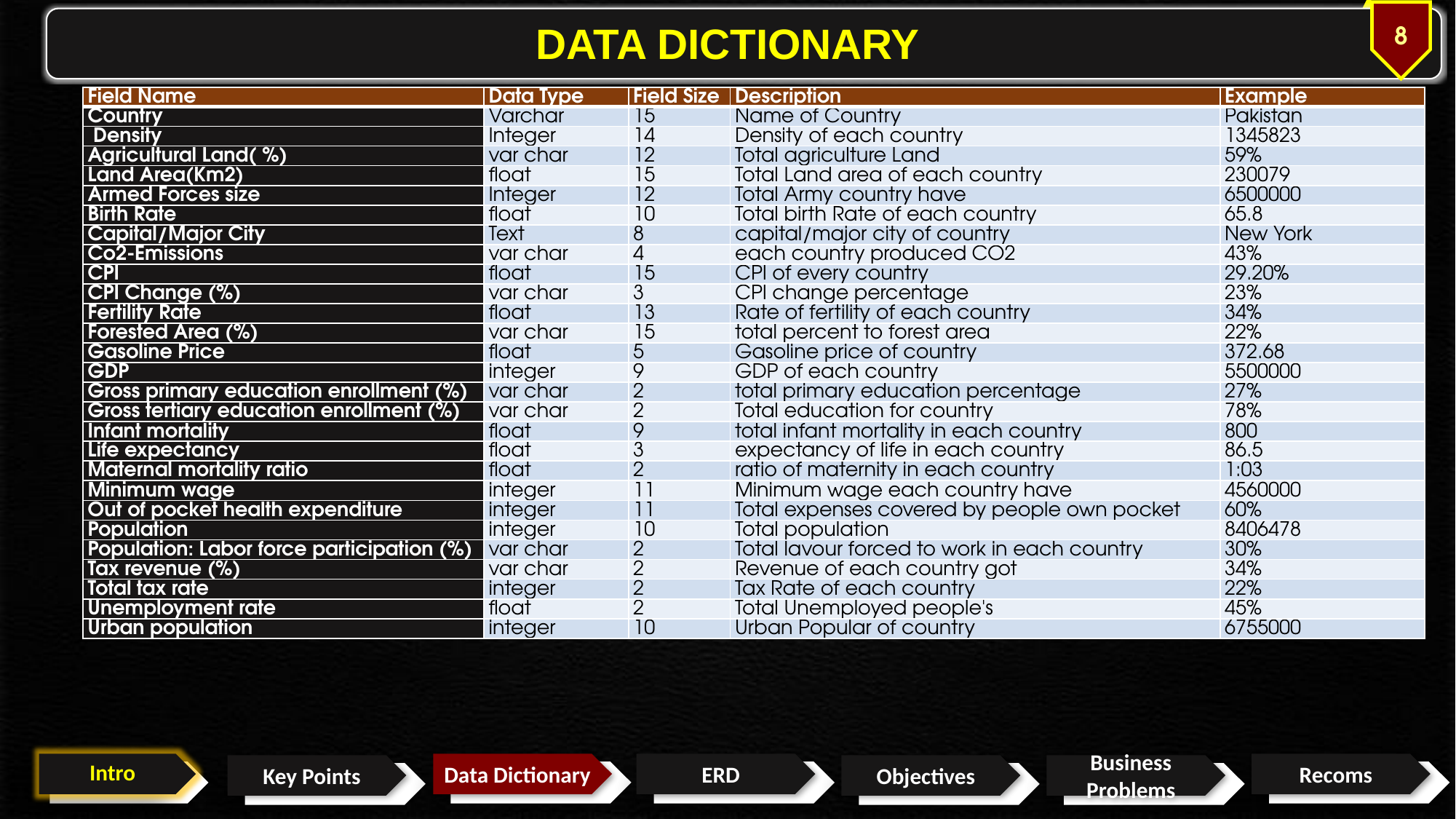

8
DATA DICTIONARY
| Field Name | Data Type | Field Size | Description | Example |
| --- | --- | --- | --- | --- |
| Country | Varchar | 15 | Name of Country | Pakistan |
| Density | Integer | 14 | Density of each country | 1345823 |
| Agricultural Land( %) | var char | 12 | Total agriculture Land | 59% |
| Land Area(Km2) | float | 15 | Total Land area of each country | 230079 |
| Armed Forces size | Integer | 12 | Total Army country have | 6500000 |
| Birth Rate | float | 10 | Total birth Rate of each country | 65.8 |
| Capital/Major City | Text | 8 | capital/major city of country | New York |
| Co2-Emissions | var char | 4 | each country produced CO2 | 43% |
| CPI | float | 15 | CPI of every country | 29.20% |
| CPI Change (%) | var char | 3 | CPI change percentage | 23% |
| Fertility Rate | float | 13 | Rate of fertility of each country | 34% |
| Forested Area (%) | var char | 15 | total percent to forest area | 22% |
| Gasoline Price | float | 5 | Gasoline price of country | 372.68 |
| GDP | integer | 9 | GDP of each country | 5500000 |
| Gross primary education enrollment (%) | var char | 2 | total primary education percentage | 27% |
| Gross tertiary education enrollment (%) | var char | 2 | Total education for country | 78% |
| Infant mortality | float | 9 | total infant mortality in each country | 800 |
| Life expectancy | float | 3 | expectancy of life in each country | 86.5 |
| Maternal mortality ratio | float | 2 | ratio of maternity in each country | 1:03 |
| Minimum wage | integer | 11 | Minimum wage each country have | 4560000 |
| Out of pocket health expenditure | integer | 11 | Total expenses covered by people own pocket | 60% |
| Population | integer | 10 | Total population | 8406478 |
| Population: Labor force participation (%) | var char | 2 | Total lavour forced to work in each country | 30% |
| Tax revenue (%) | var char | 2 | Revenue of each country got | 34% |
| Total tax rate | integer | 2 | Tax Rate of each country | 22% |
| Unemployment rate | float | 2 | Total Unemployed people's | 45% |
| Urban population | integer | 10 | Urban Popular of country | 6755000 |